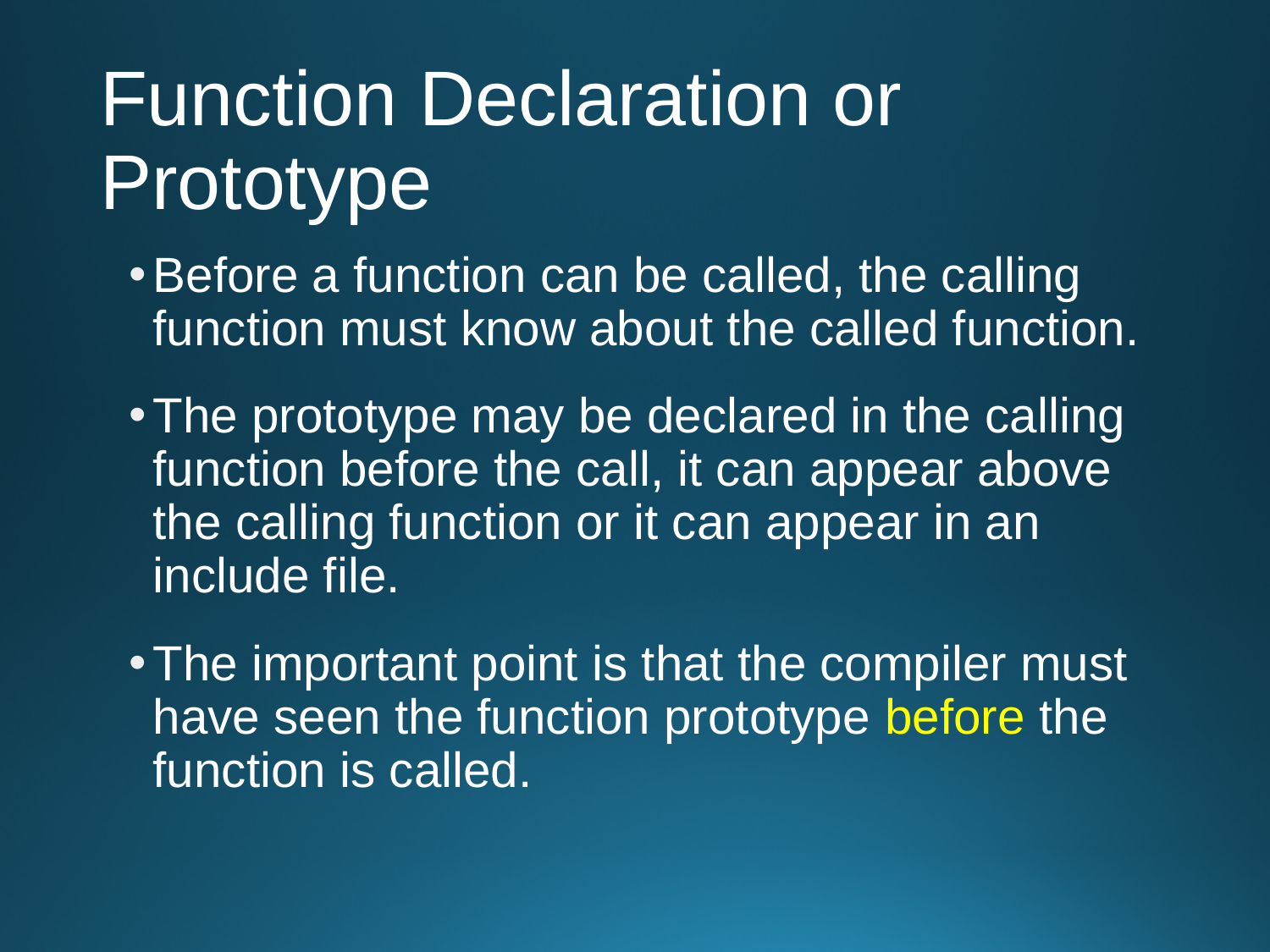

# Function Declaration or Prototype
Before a function can be called, the calling function must know about the called function.
The prototype may be declared in the calling function before the call, it can appear above the calling function or it can appear in an include file.
The important point is that the compiler must have seen the function prototype before the function is called.